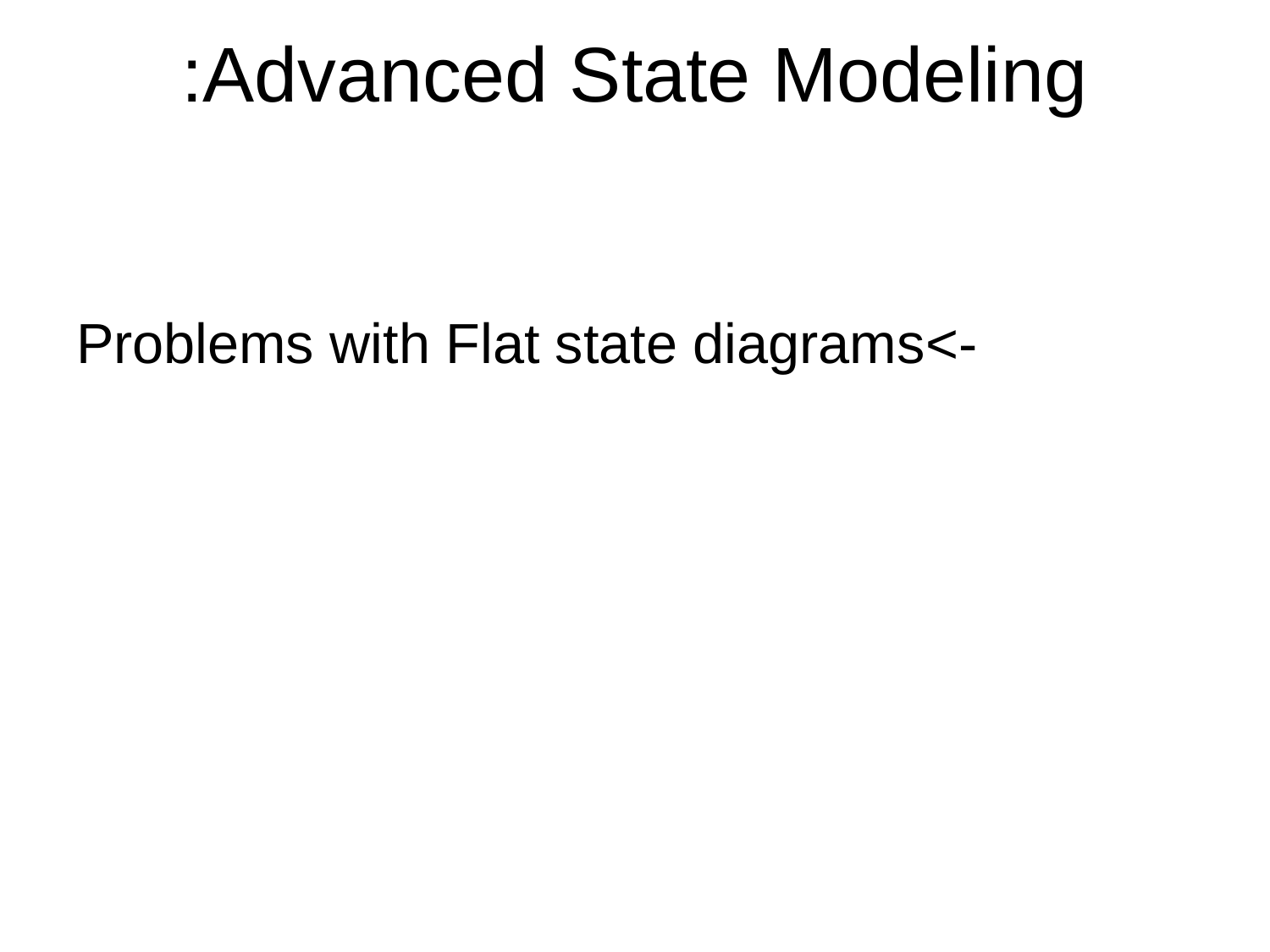

# Advanced State Modeling:

->Problems with Flat state diagrams